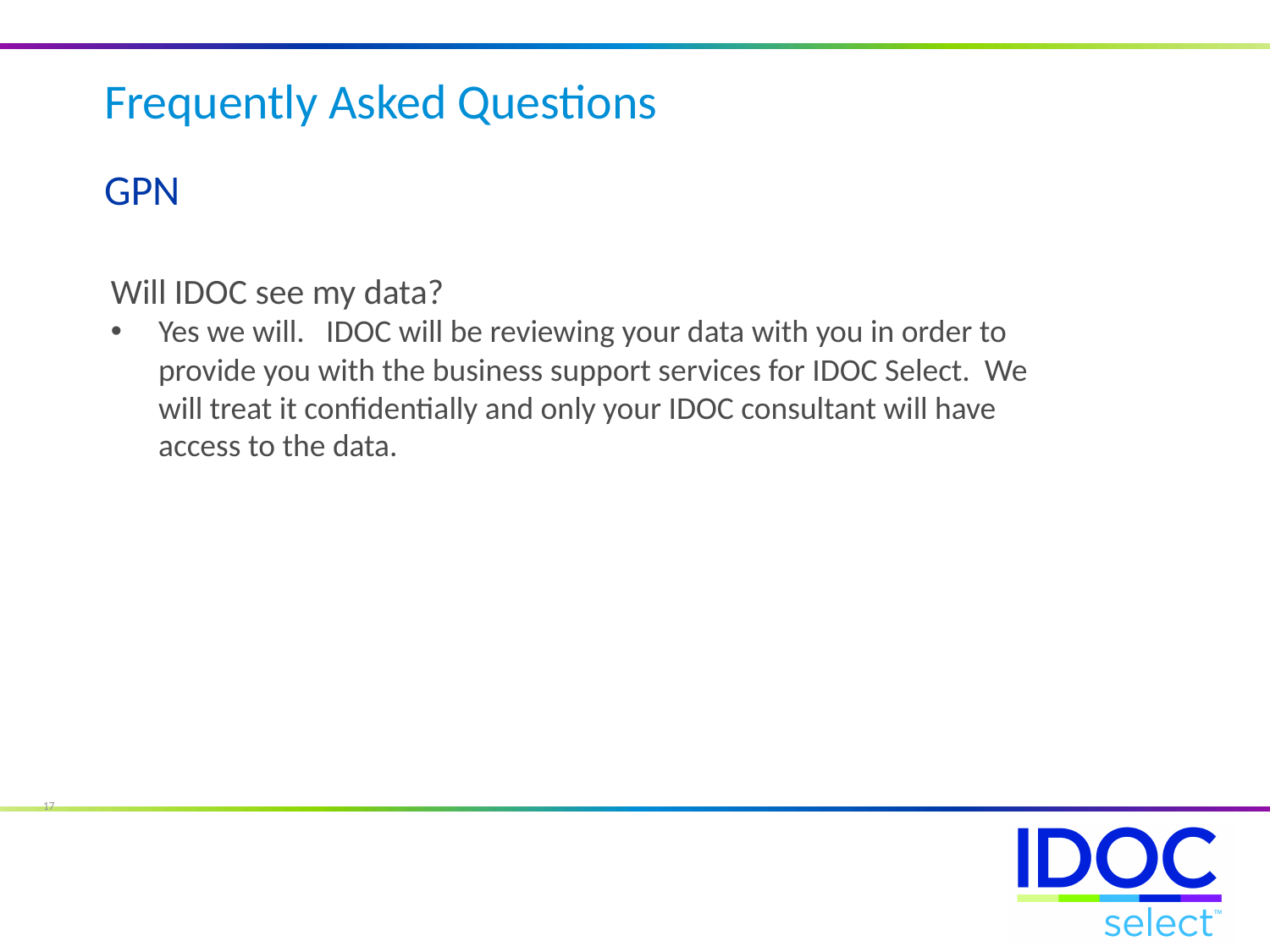

Frequently Asked Questions
GPN
Will IDOC see my data?
Yes we will.   IDOC will be reviewing your data with you in order to provide you with the business support services for IDOC Select.  We will treat it confidentially and only your IDOC consultant will have access to the data.
17